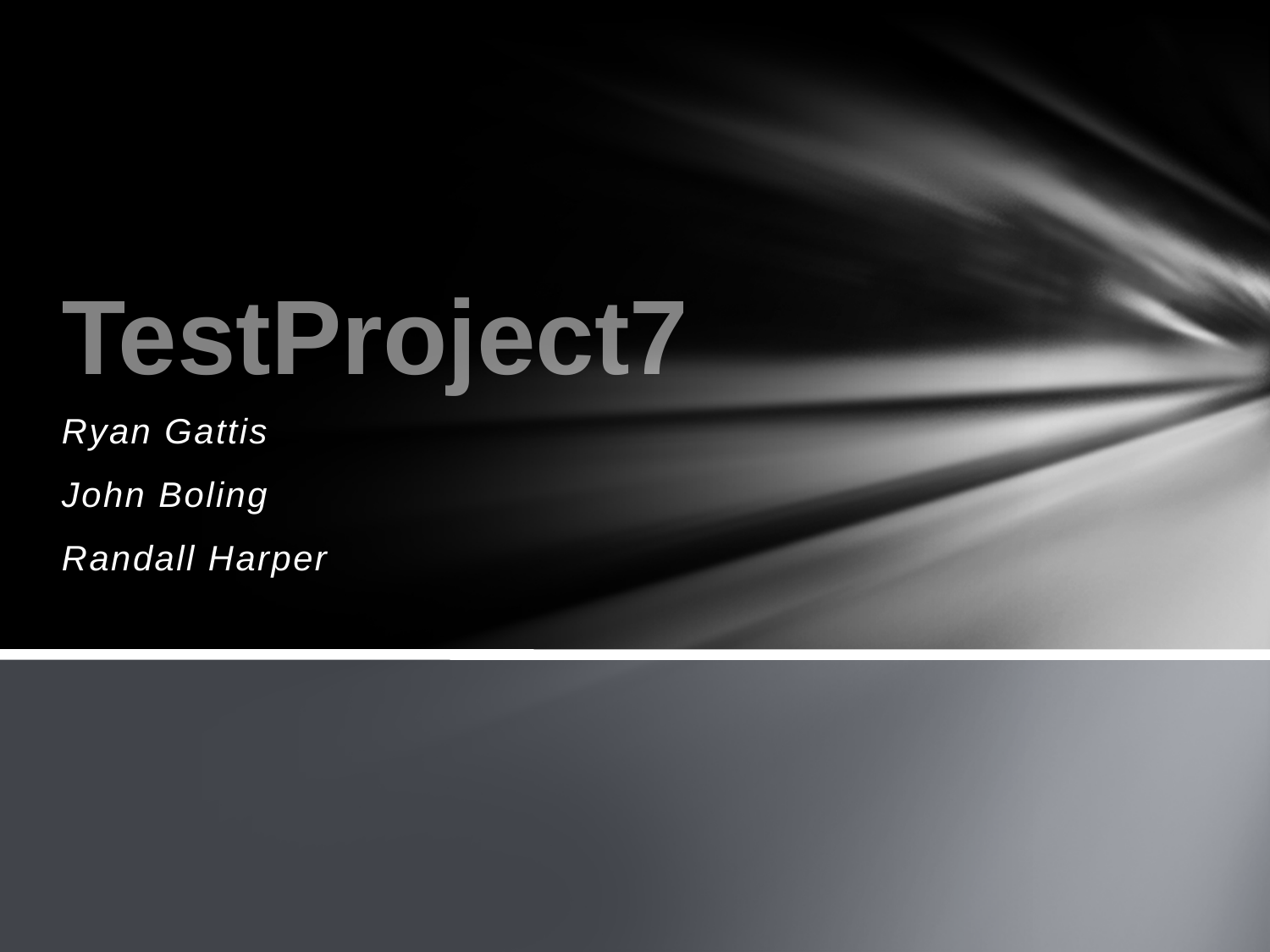

# TestProject7
Ryan Gattis
John Boling
Randall Harper